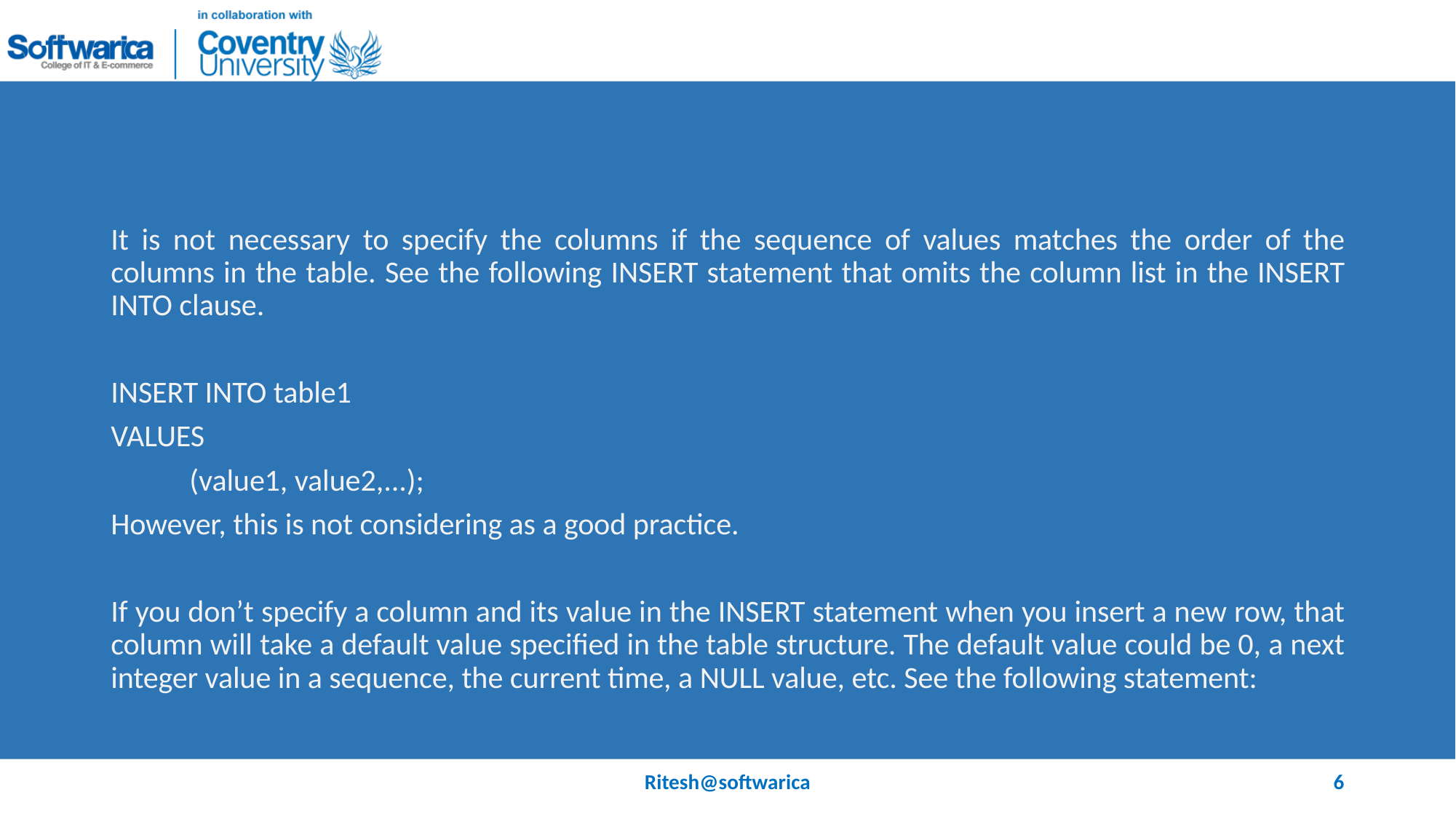

#
It is not necessary to specify the columns if the sequence of values matches the order of the columns in the table. See the following INSERT statement that omits the column list in the INSERT INTO clause.

INSERT INTO table1
VALUES
	(value1, value2,...);
However, this is not considering as a good practice.

If you don’t specify a column and its value in the INSERT statement when you insert a new row, that column will take a default value specified in the table structure. The default value could be 0, a next integer value in a sequence, the current time, a NULL value, etc. See the following statement:
Ritesh@softwarica
6